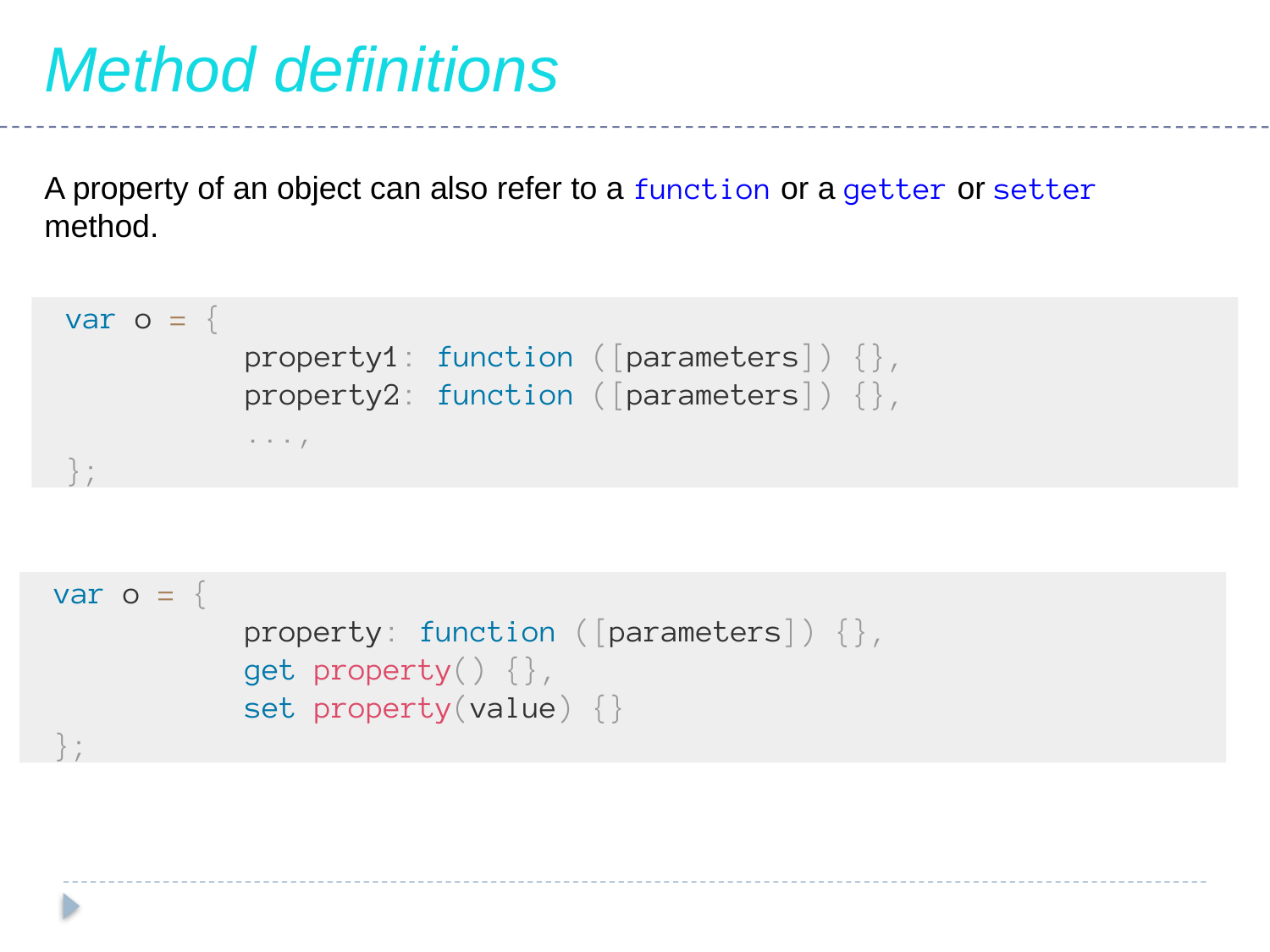

Method definitions
A property of an object can also refer to a function or a getter or setter method.
  var o = {
	     property1: function ([parameters]) {},
	     property2: function ([parameters]) {},
	     ...,
  };
  var o = {
             property: function ([parameters]) {},
             get property() {},
             set property(value) {}
  };